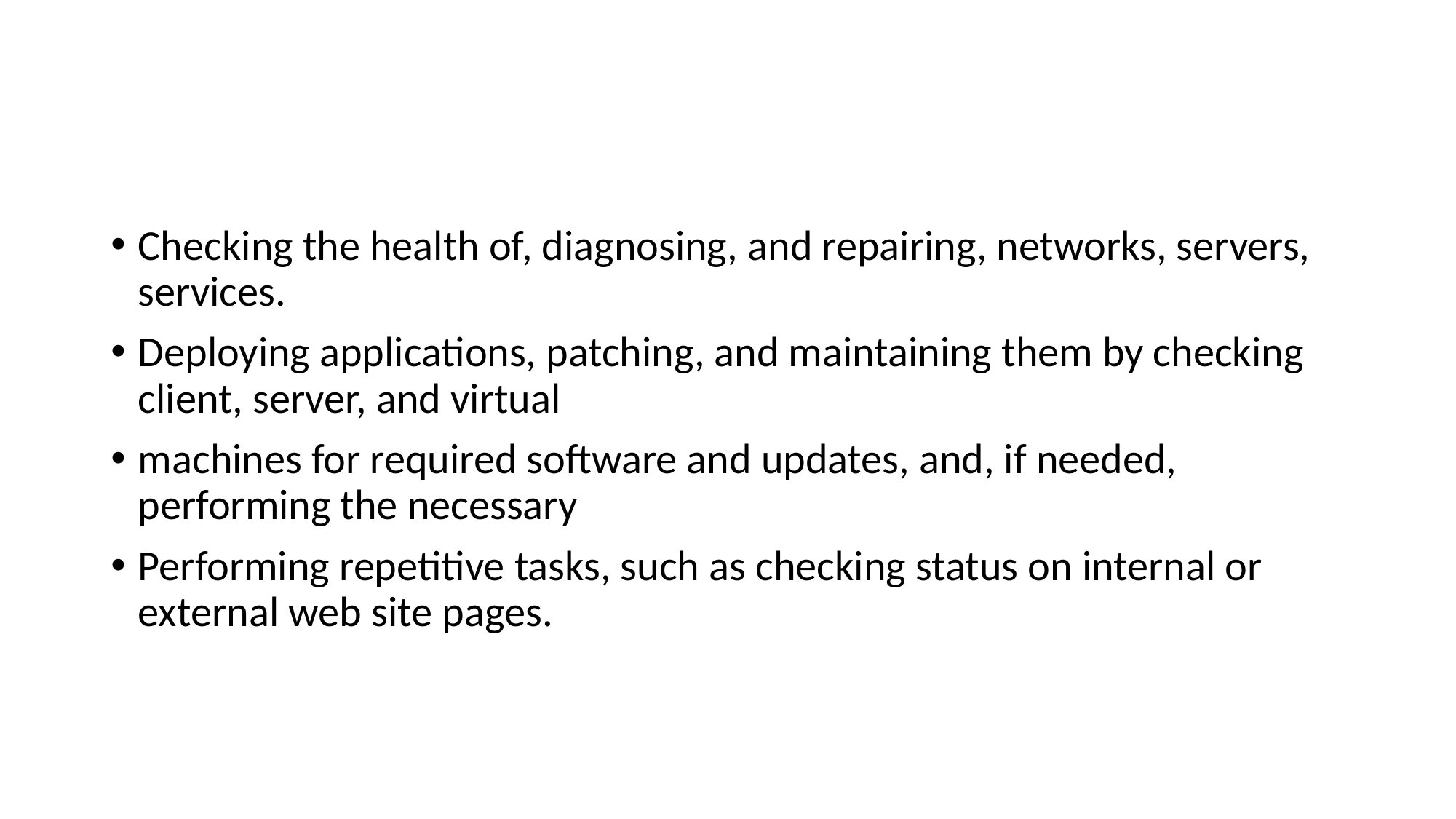

#
Checking the health of, diagnosing, and repairing, networks, servers, services.
Deploying applications, patching, and maintaining them by checking client, server, and virtual
machines for required software and updates, and, if needed, performing the necessary
Performing repetitive tasks, such as checking status on internal or external web site pages.